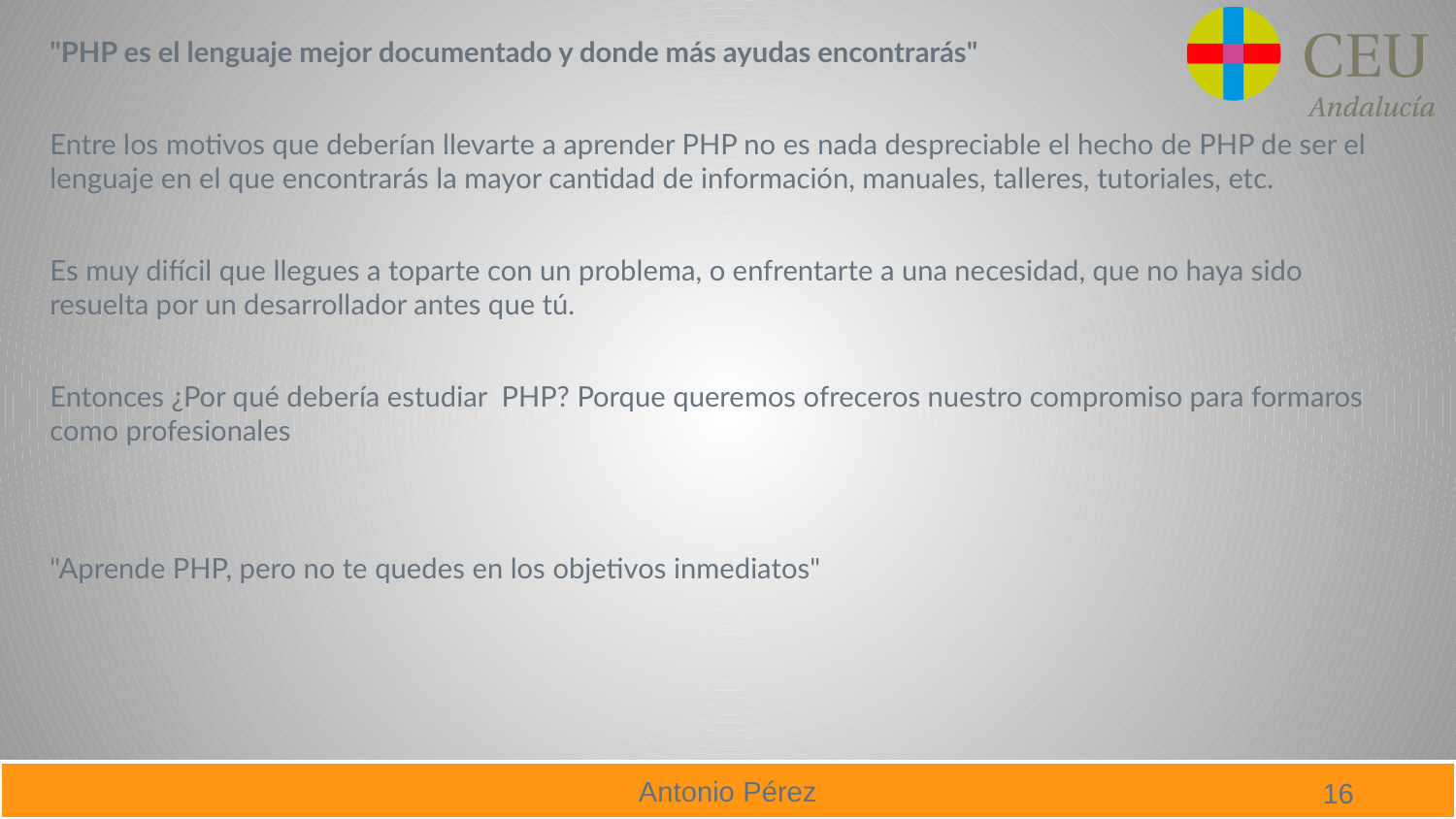

"PHP es el lenguaje mejor documentado y donde más ayudas encontrarás"

Entre los motivos que deberían llevarte a aprender PHP no es nada despreciable el hecho de PHP de ser el lenguaje en el que encontrarás la mayor cantidad de información, manuales, talleres, tutoriales, etc.

Es muy difícil que llegues a toparte con un problema, o enfrentarte a una necesidad, que no haya sido resuelta por un desarrollador antes que tú.

Entonces ¿Por qué debería estudiar  PHP? Porque queremos ofreceros nuestro compromiso para formaros como profesionales

"Aprende PHP, pero no te quedes en los objetivos inmediatos"
16